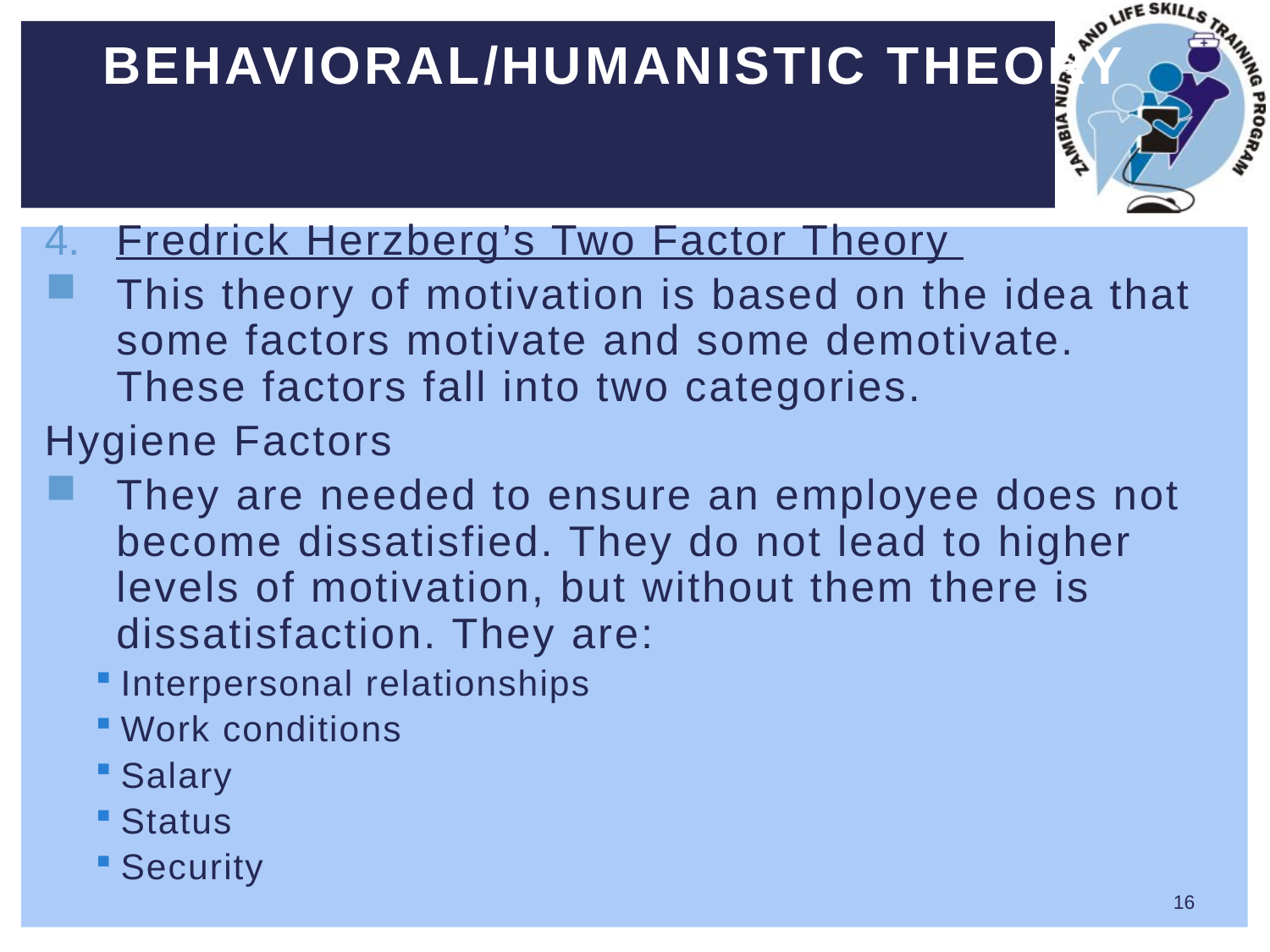

# Behavioral/Humanistic theory
Fredrick Herzberg’s Two Factor Theory
This theory of motivation is based on the idea that some factors motivate and some demotivate.  These factors fall into two categories.
Hygiene Factors
They are needed to ensure an employee does not become dissatisfied. They do not lead to higher levels of motivation, but without them there is dissatisfaction. They are:
Interpersonal relationships
Work conditions
Salary
Status
Security

16